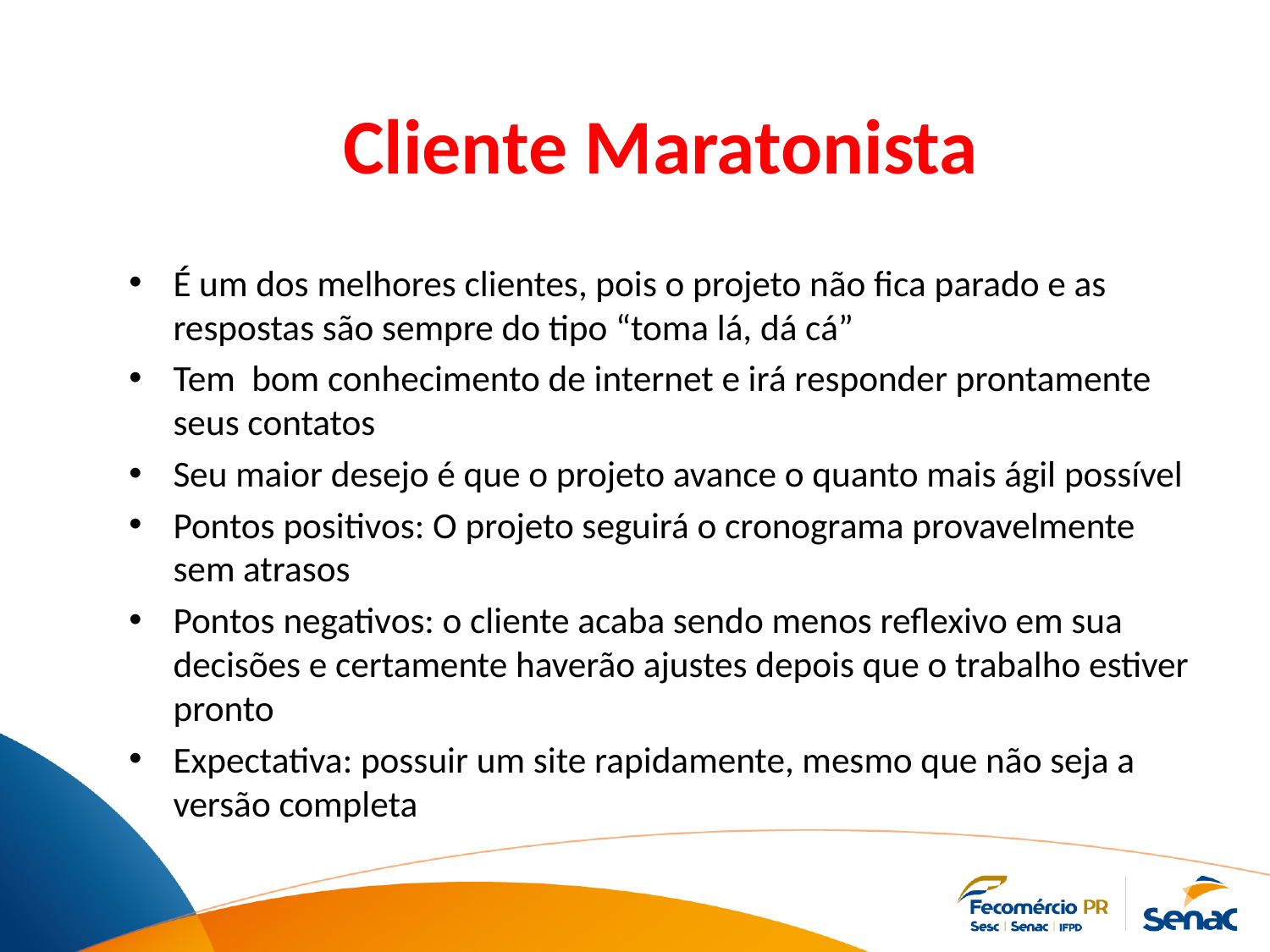

# Cliente Maratonista
É um dos melhores clientes, pois o projeto não fica parado e as respostas são sempre do tipo “toma lá, dá cá”
Tem  bom conhecimento de internet e irá responder prontamente seus contatos
Seu maior desejo é que o projeto avance o quanto mais ágil possível
Pontos positivos: O projeto seguirá o cronograma provavelmente sem atrasos
Pontos negativos: o cliente acaba sendo menos reflexivo em sua decisões e certamente haverão ajustes depois que o trabalho estiver pronto
Expectativa: possuir um site rapidamente, mesmo que não seja a versão completa